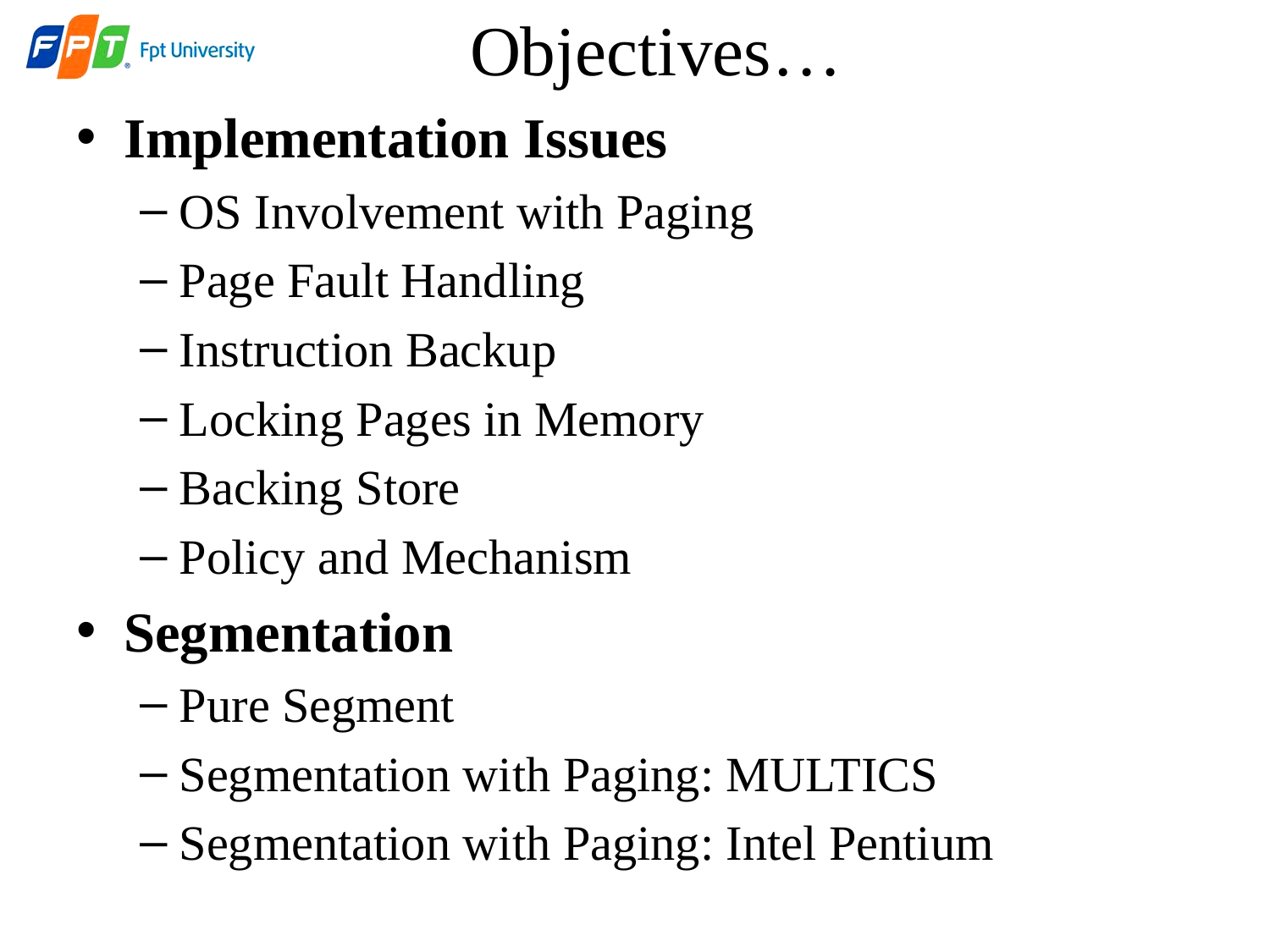

# Objectives…
Implementation Issues
OS Involvement with Paging
Page Fault Handling
Instruction Backup
Locking Pages in Memory
Backing Store
Policy and Mechanism
Segmentation
Pure Segment
Segmentation with Paging: MULTICS
Segmentation with Paging: Intel Pentium